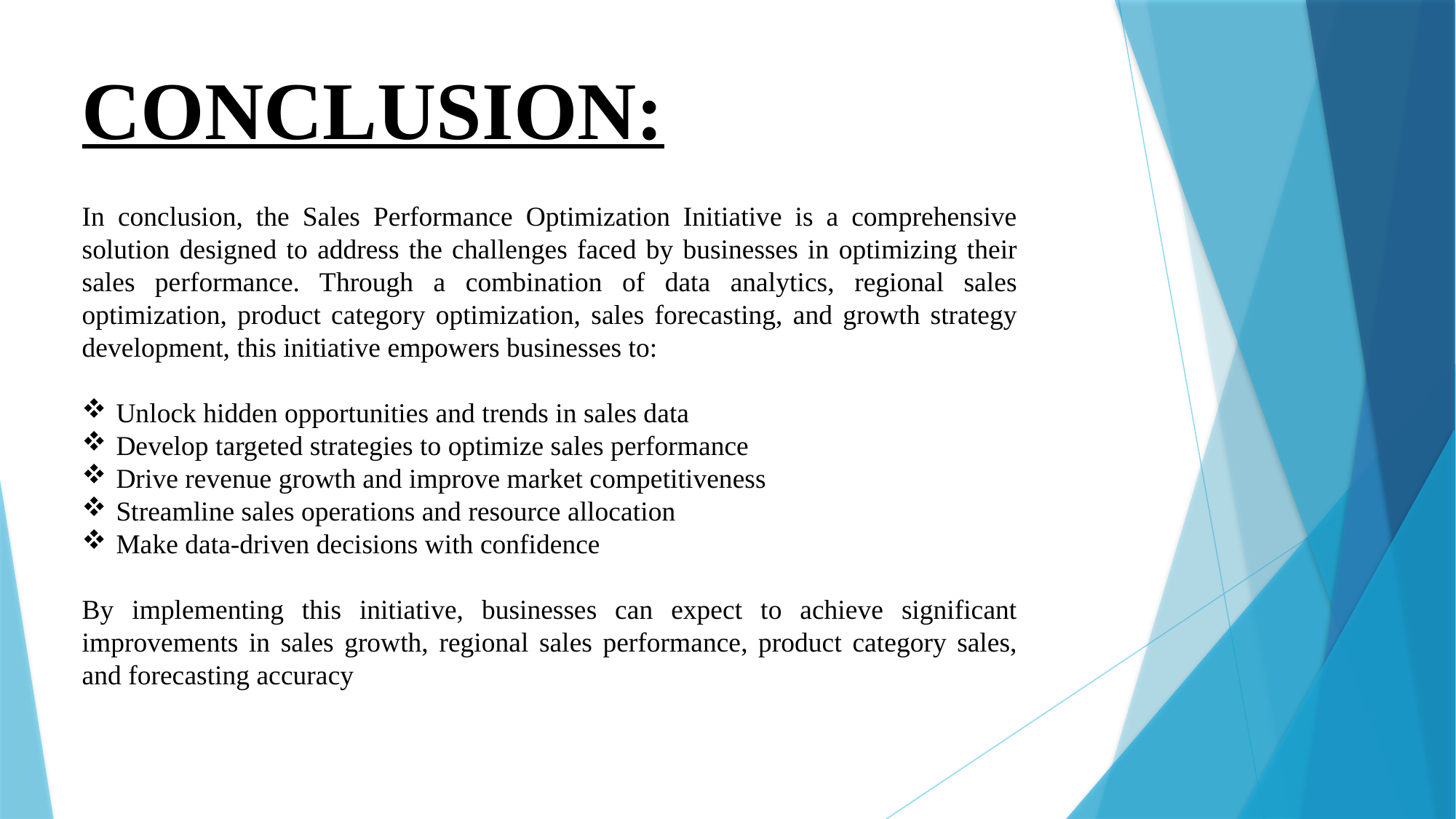

CONCLUSION:
In conclusion, the Sales Performance Optimization Initiative is a comprehensive solution designed to address the challenges faced by businesses in optimizing their sales performance. Through a combination of data analytics, regional sales optimization, product category optimization, sales forecasting, and growth strategy development, this initiative empowers businesses to:

Unlock hidden opportunities and trends in sales data
Develop targeted strategies to optimize sales performance
Drive revenue growth and improve market competitiveness
Streamline sales operations and resource allocation
Make data-driven decisions with confidence

By implementing this initiative, businesses can expect to achieve significant improvements in sales growth, regional sales performance, product category sales, and forecasting accuracy